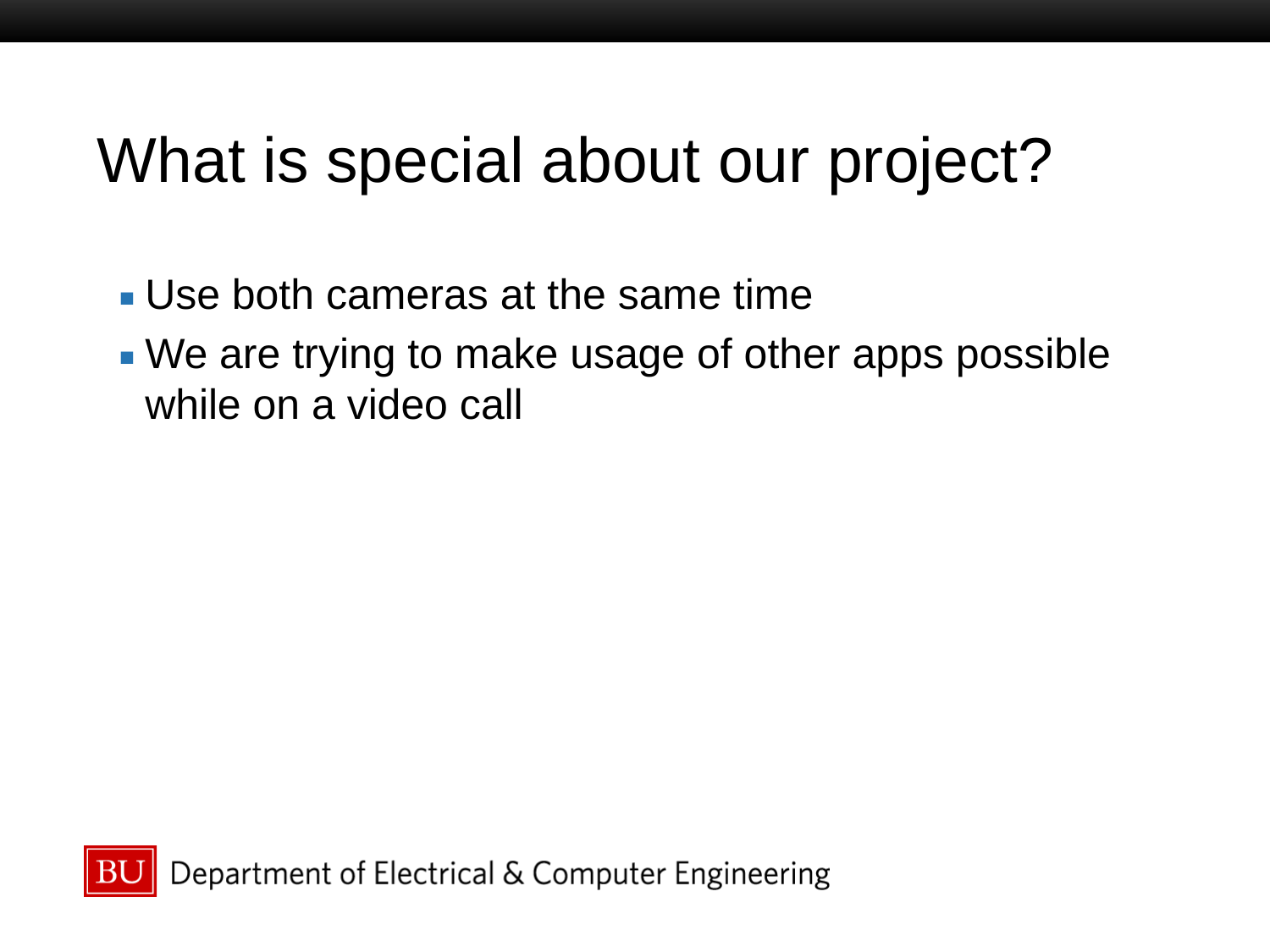

# What is special about our project?
Use both cameras at the same time
We are trying to make usage of other apps possible while on a video call